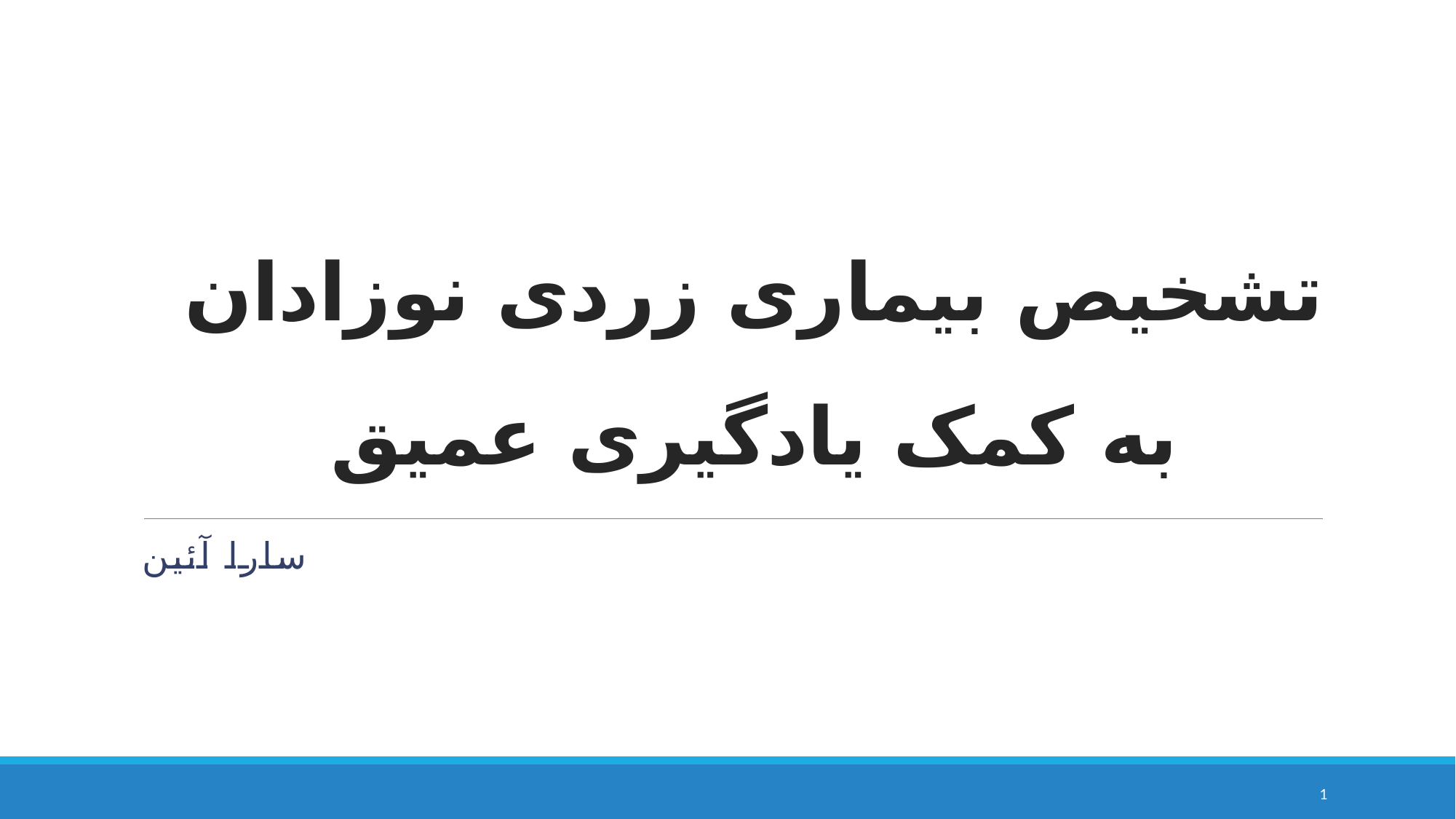

# تشخیص بیماری زردی نوزادان به کمک یادگیری عمیق
سارا آئین
1